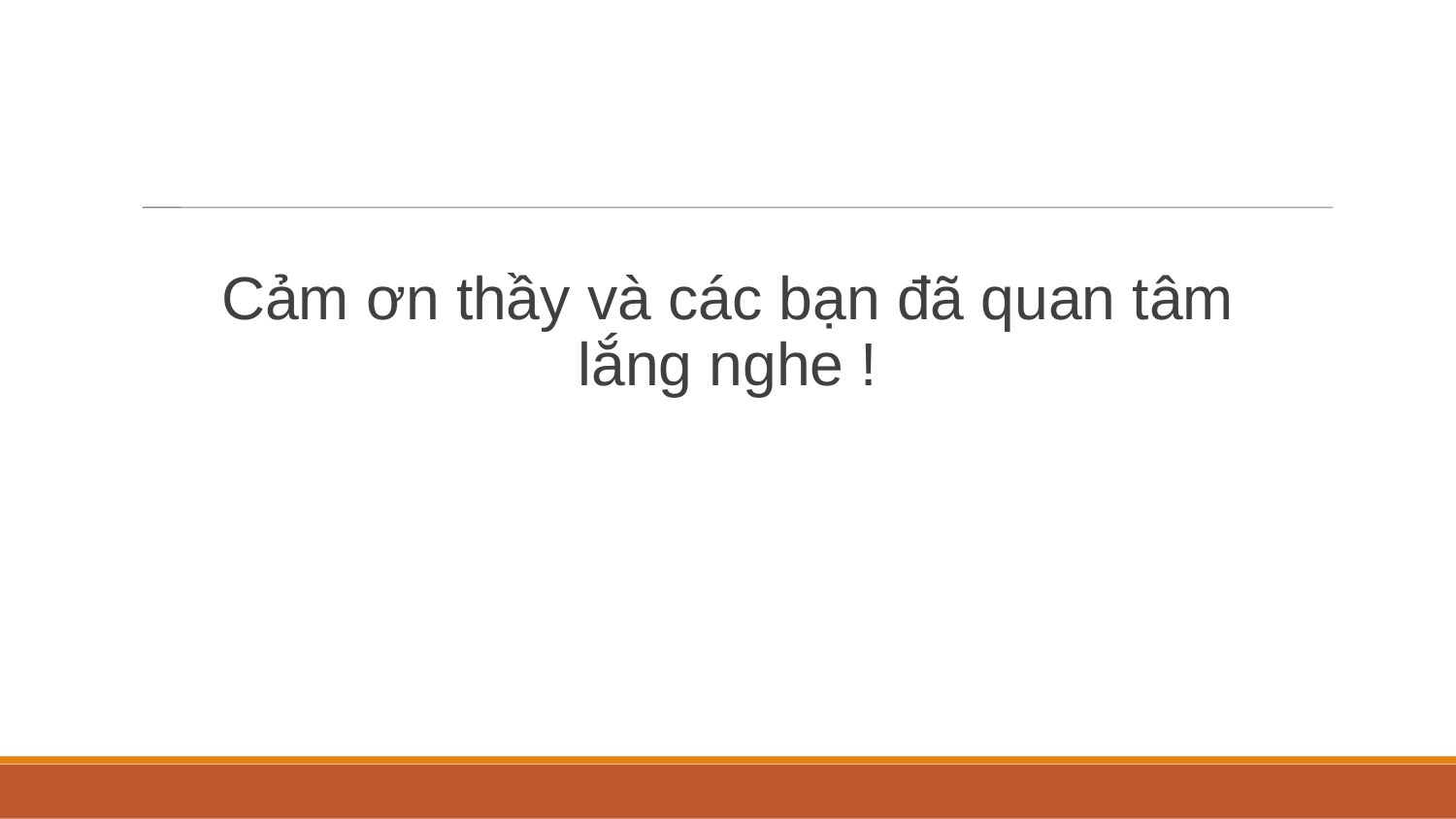

Cảm ơn thầy và các bạn đã quan tâm lắng nghe !